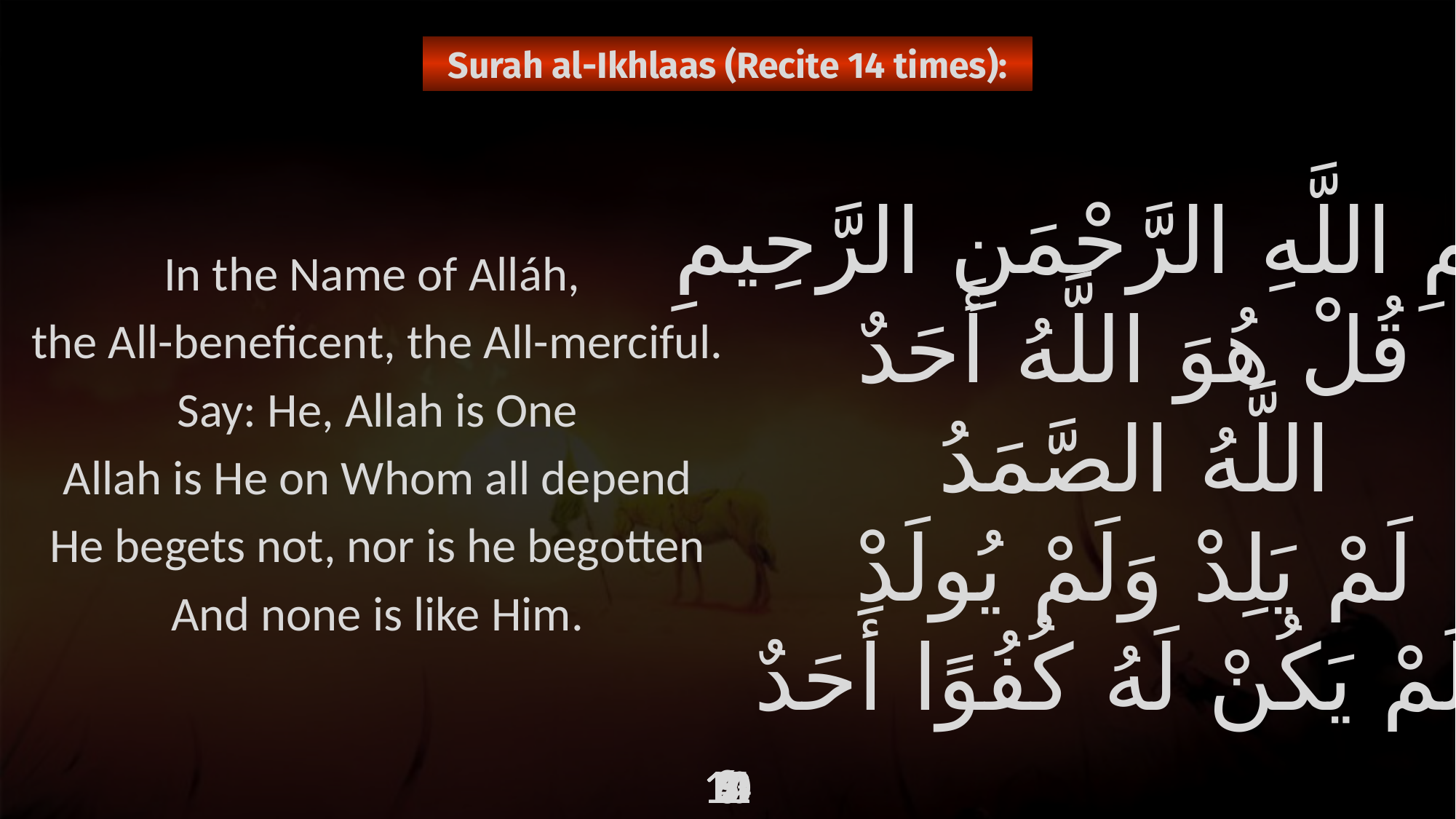

Surah al-Ikhlaas (Recite 14 times):
In the Name of Alláh,
the All-beneficent, the All-merciful.
Say: He, Allah is One
Allah is He on Whom all depend
He begets not, nor is he begotten
And none is like Him.
# بِسْمِ اللَّهِ الرَّحْمَنِ الرَّحِيمِ قُلْ هُوَ اللَّهُ أَحَدٌ اللَّهُ الصَّمَدُ لَمْ يَلِدْ وَلَمْ يُولَدْ وَلَمْ يَكُنْ لَهُ كُفُوًا أَحَدٌ
1
2
3
4
5
6
7
8
9
10
11
12
13
14